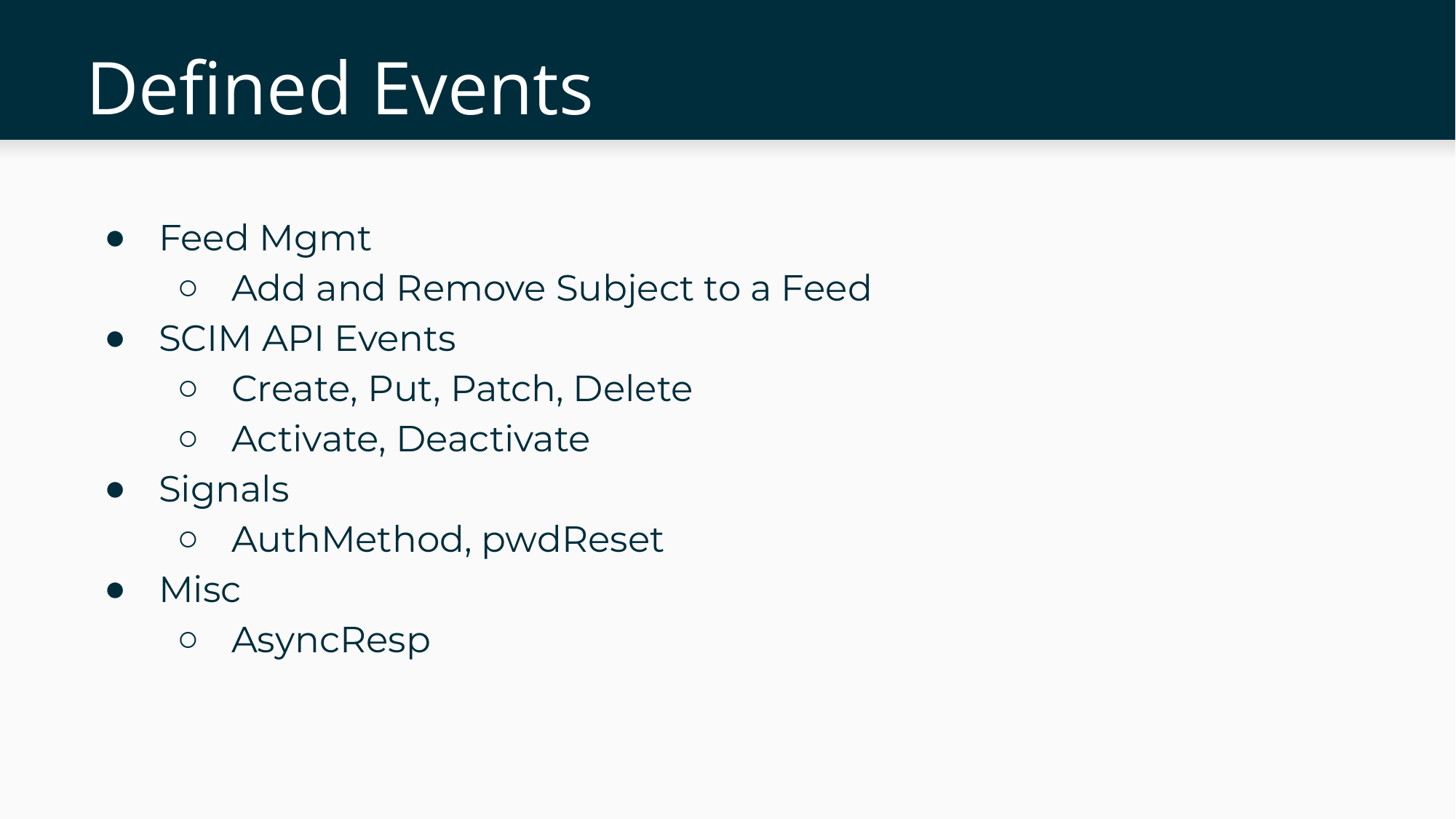

# Defined Events
Feed Mgmt
Add and Remove Subject to a Feed
SCIM API Events
Create, Put, Patch, Delete
Activate, Deactivate
Signals
AuthMethod, pwdReset
Misc
AsyncResp